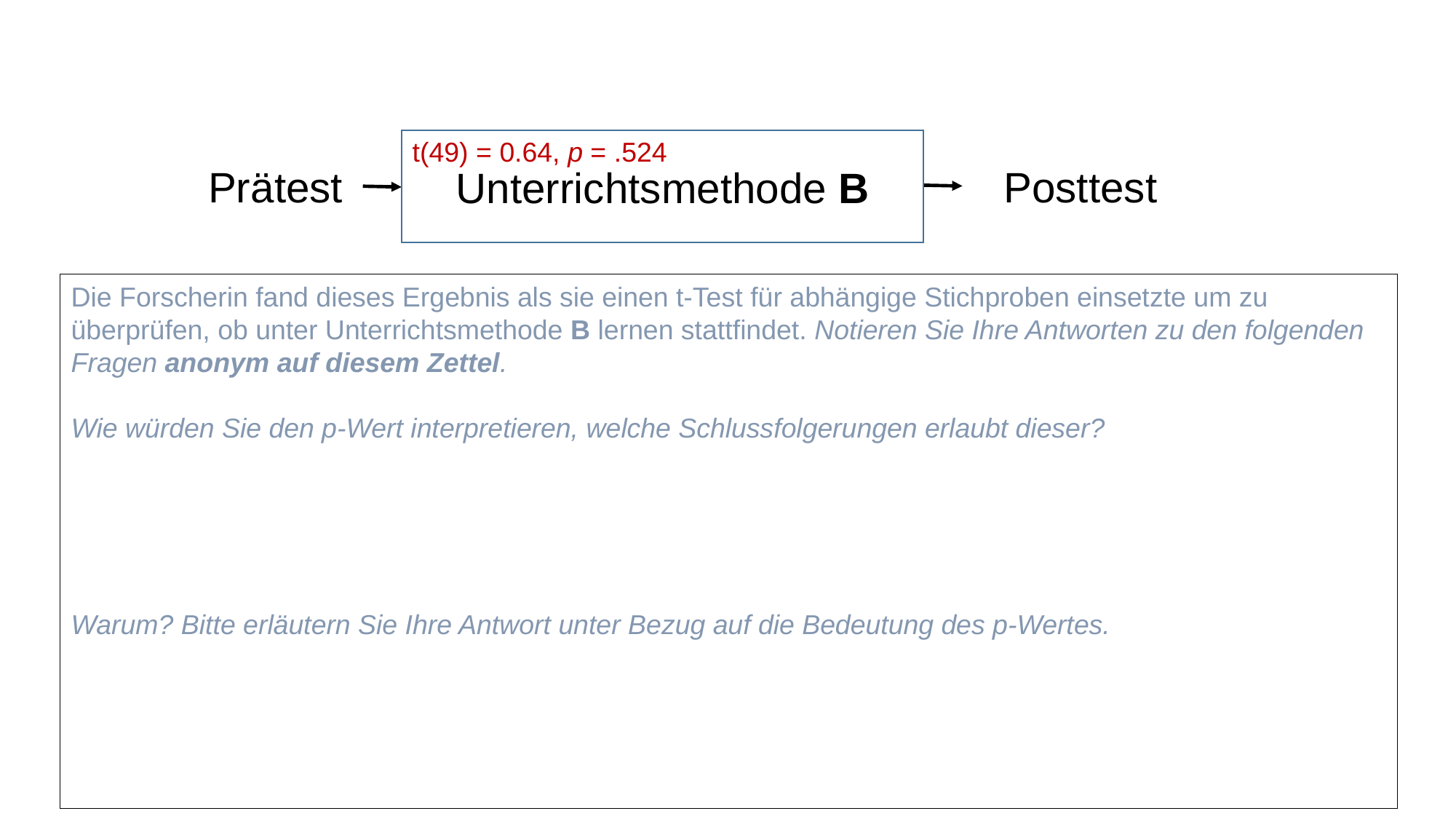

t(49) = 0.64, p = .524
Unterrichtsmethode B
Prätest
Posttest
Die Forscherin fand dieses Ergebnis als sie einen t-Test für abhängige Stichproben einsetzte um zu überprüfen, ob unter Unterrichtsmethode B lernen stattfindet. Notieren Sie Ihre Antworten zu den folgenden Fragen anonym auf diesem Zettel.

Wie würden Sie den p-Wert interpretieren, welche Schlussfolgerungen erlaubt dieser?

Warum? Bitte erläutern Sie Ihre Antwort unter Bezug auf die Bedeutung des p-Wertes.